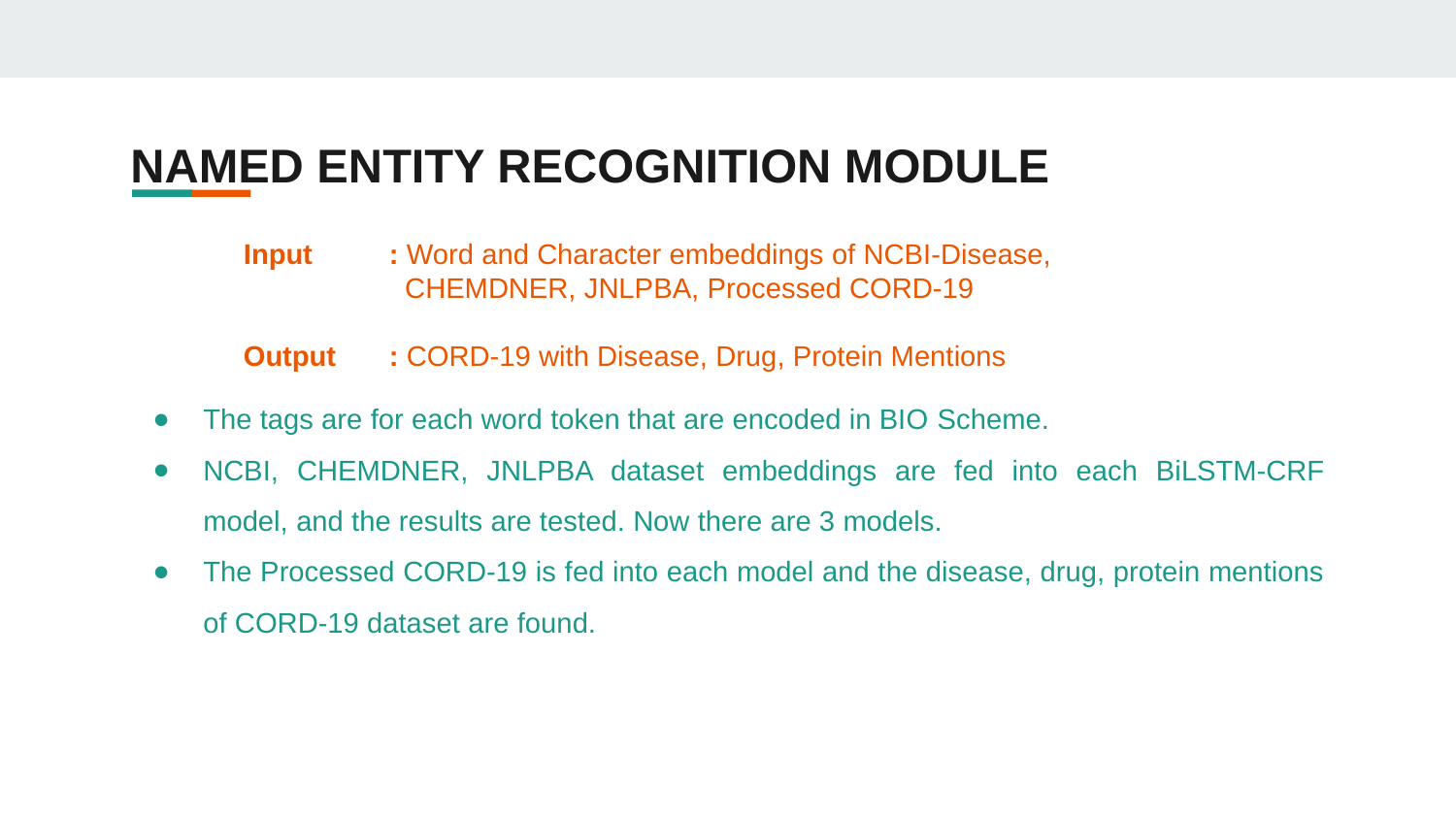

# NAMED ENTITY RECOGNITION MODULE
Input	: Word and Character embeddings of NCBI-Disease, 		  CHEMDNER, JNLPBA, Processed CORD-19

Output	: CORD-19 with Disease, Drug, Protein Mentions
The tags are for each word token that are encoded in BIO Scheme.
NCBI, CHEMDNER, JNLPBA dataset embeddings are fed into each BiLSTM-CRF model, and the results are tested. Now there are 3 models.
The Processed CORD-19 is fed into each model and the disease, drug, protein mentions of CORD-19 dataset are found.